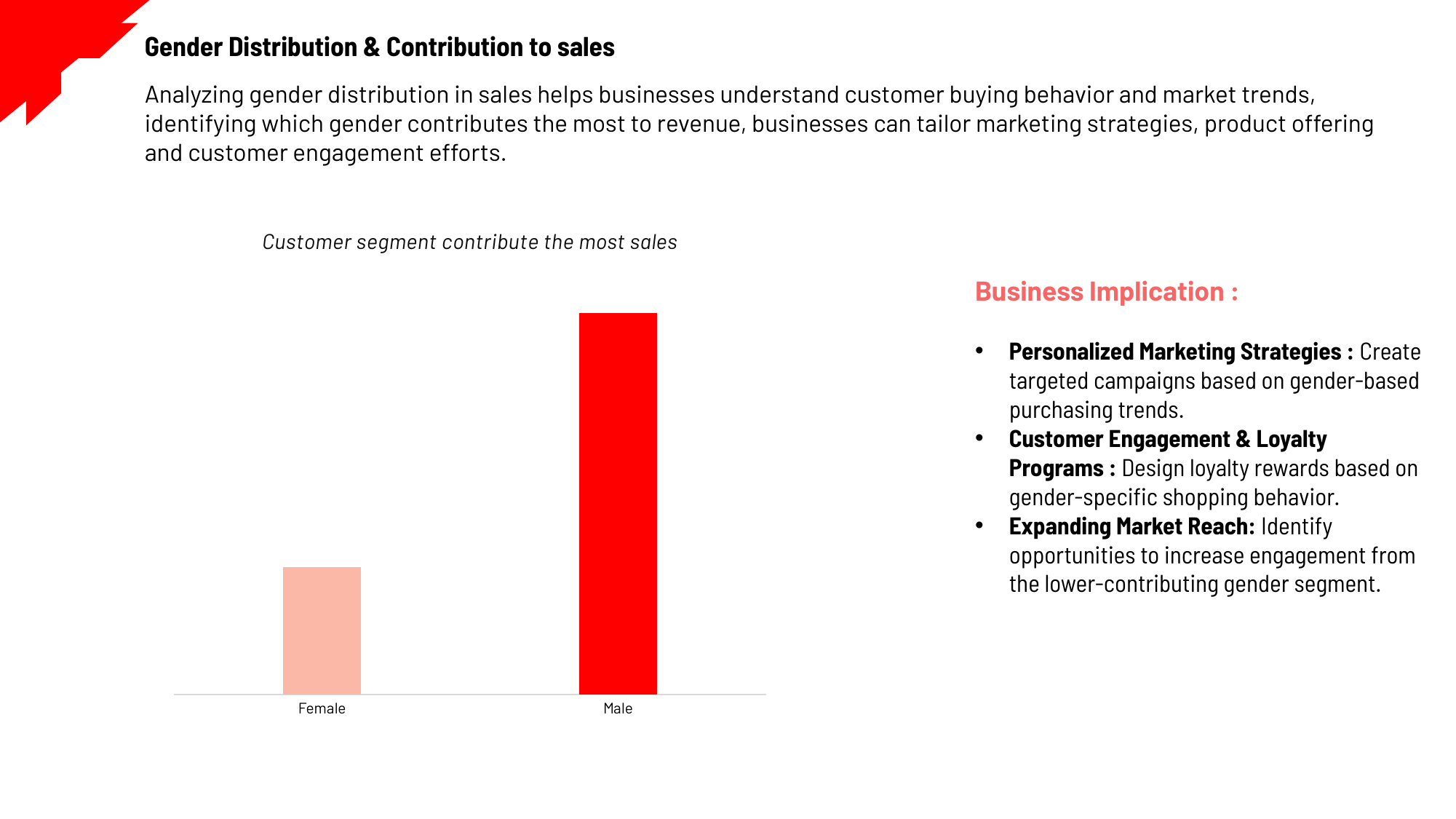

Gender Distribution & Contribution to sales

Analyzing gender distribution in sales helps businesses understand customer buying behavior and market trends, identifying which gender contributes the most to revenue, businesses can tailor marketing strategies, product offering and customer engagement efforts.

### Chart: Customer segment contribute the most sales

| Category | Total |
|---|---|
| Female | 117.0 |
| Male | 120.0 |
Business Implication :

Personalized Marketing Strategies : Create targeted campaigns based on gender-based purchasing trends.
Customer Engagement & Loyalty Programs : Design loyalty rewards based on gender-specific shopping behavior.
Expanding Market Reach: Identify opportunities to increase engagement from the lower-contributing gender segment.